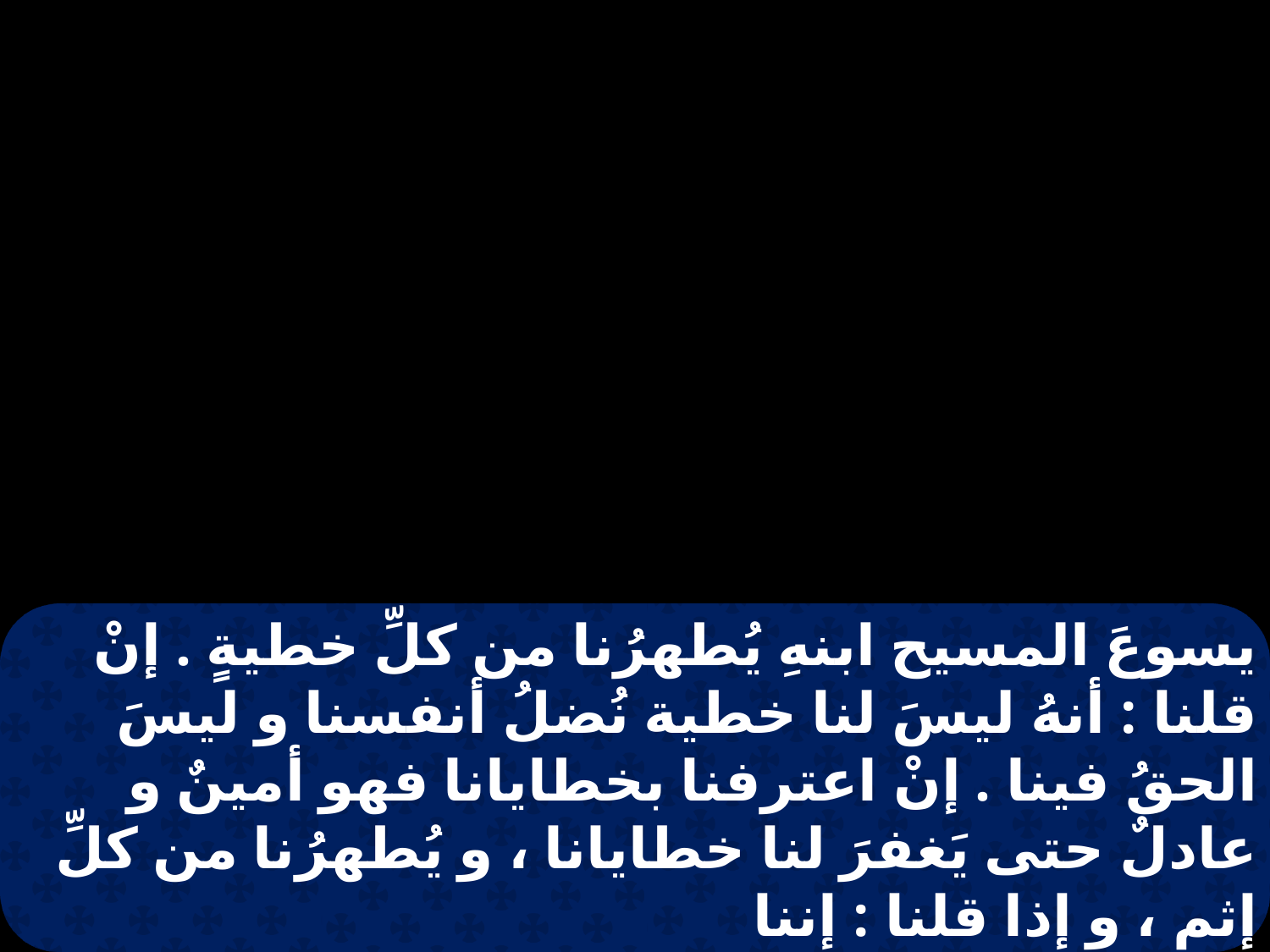

يسوعَ المسيح ابنهِ يُطهرُنا من كلِّ خطيةٍ . إنْ قلنا : أنهُ ليسَ لنا خطية نُضلُ أنفسنا و ليسَ الحقُ فينا . إنْ اعترفنا بخطايانا فهو أمينٌ و عادلٌ حتى يَغفرَ لنا خطايانا ، و يُطهرُنا من كلِّ إثمٍ ، و إذا قلنا : إننا